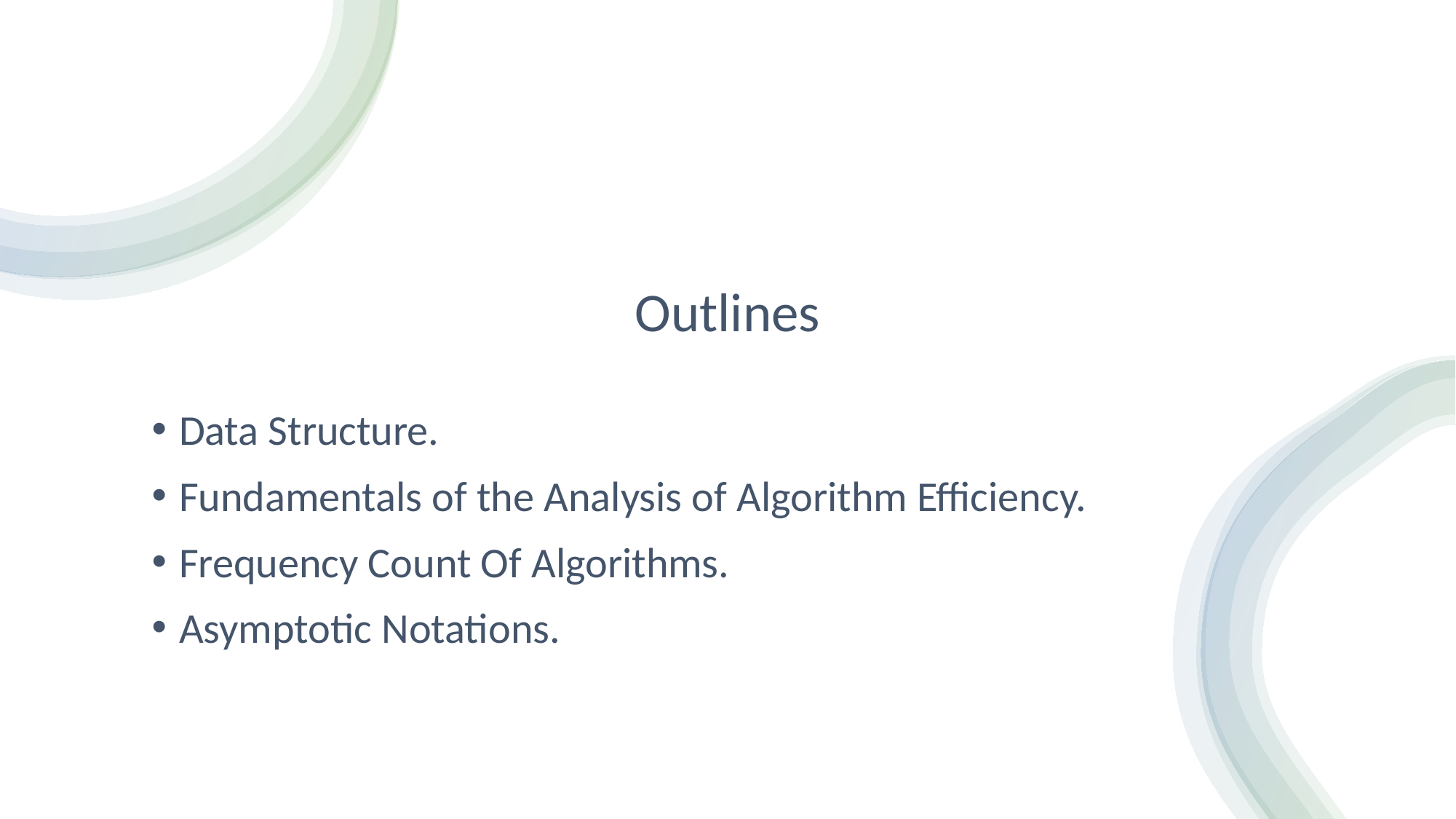

# Outlines
Data Structure.
Fundamentals of the Analysis of Algorithm Efficiency.
Frequency Count Of Algorithms.
Asymptotic Notations.